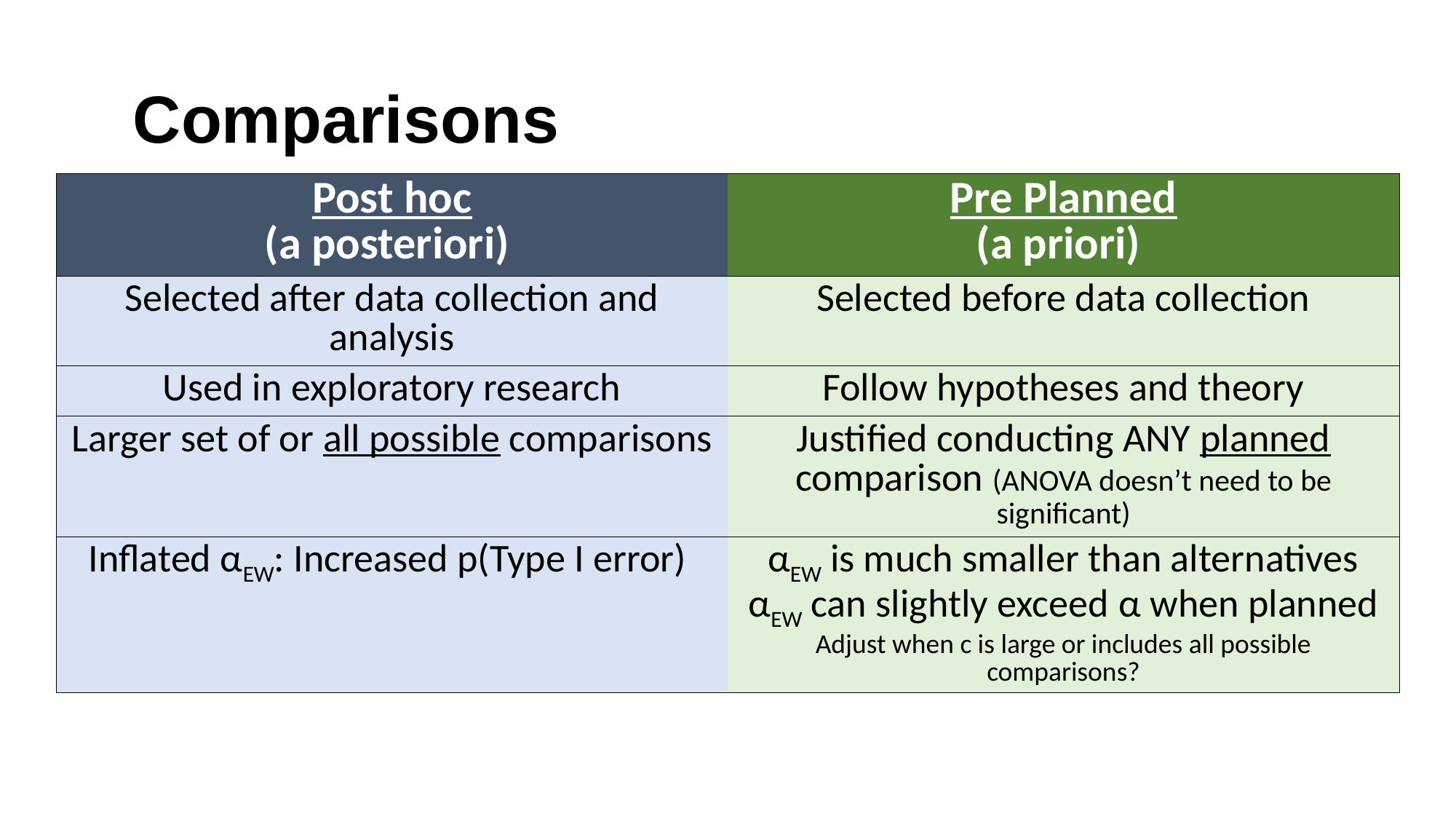

# Comparisons
| Post hoc (a posteriori) | Pre Planned (a priori) |
| --- | --- |
| Selected after data collection and analysis | Selected before data collection |
| Used in exploratory research | Follow hypotheses and theory |
| Larger set of or all possible comparisons | Justified conducting ANY planned comparison (ANOVA doesn’t need to be significant) |
| Inflated αEW: Increased p(Type I error) | αEW is much smaller than alternatives αEW can slightly exceed α when planned Adjust when c is large or includes all possible comparisons? |